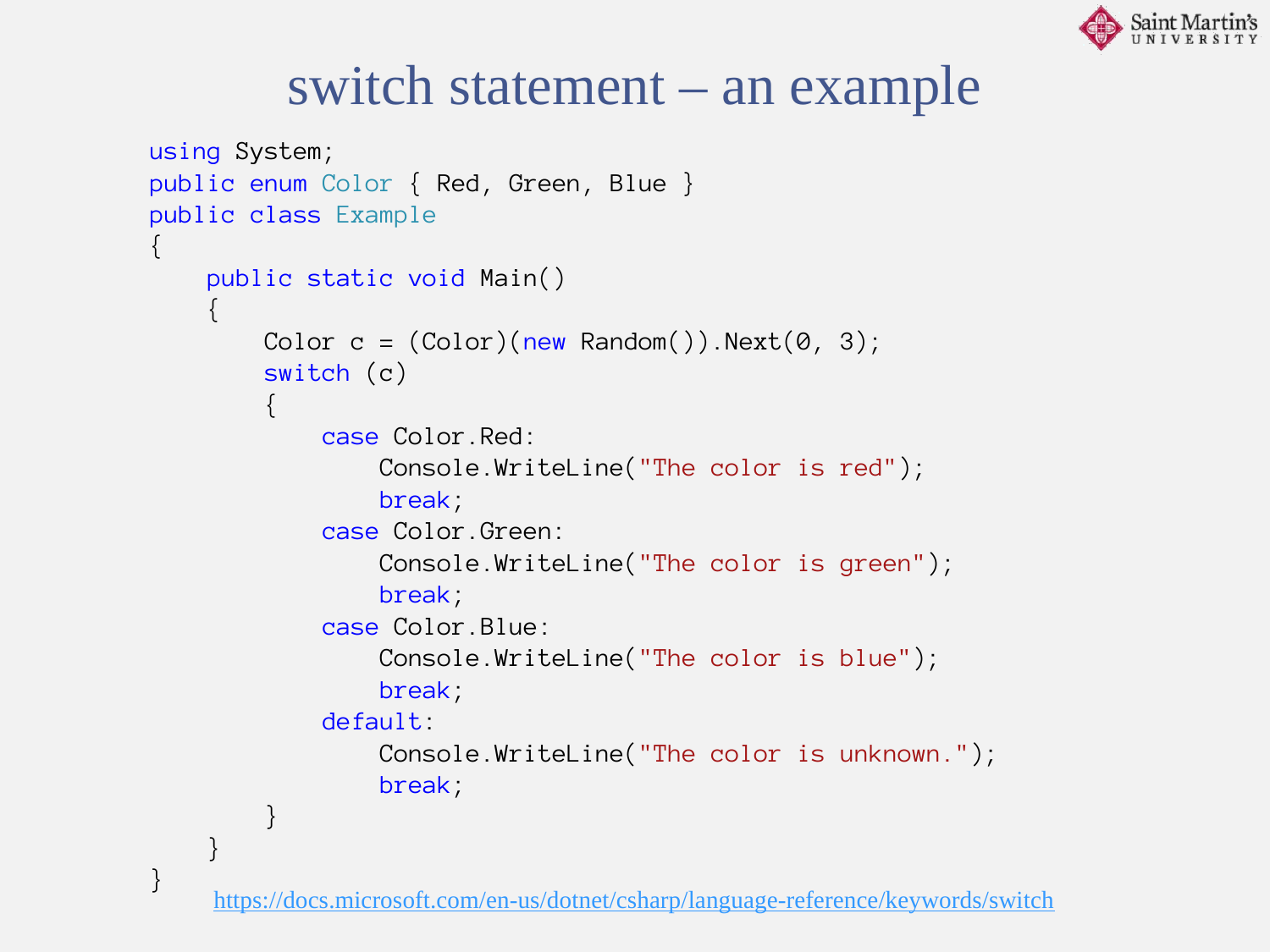

switch statement – an example
using System;
public enum Color { Red, Green, Blue }
public class Example
{
    public static void Main()
    {
        Color c = (Color)(new Random()).Next(0, 3);
        switch (c)
        {
            case Color.Red:
                Console.WriteLine("The color is red");
                break;
            case Color.Green:
                Console.WriteLine("The color is green");
                break;
            case Color.Blue:
                Console.WriteLine("The color is blue");
                break;
            default:
                Console.WriteLine("The color is unknown.");
                break;
        }
    }
}
https://docs.microsoft.com/en-us/dotnet/csharp/language-reference/keywords/switch